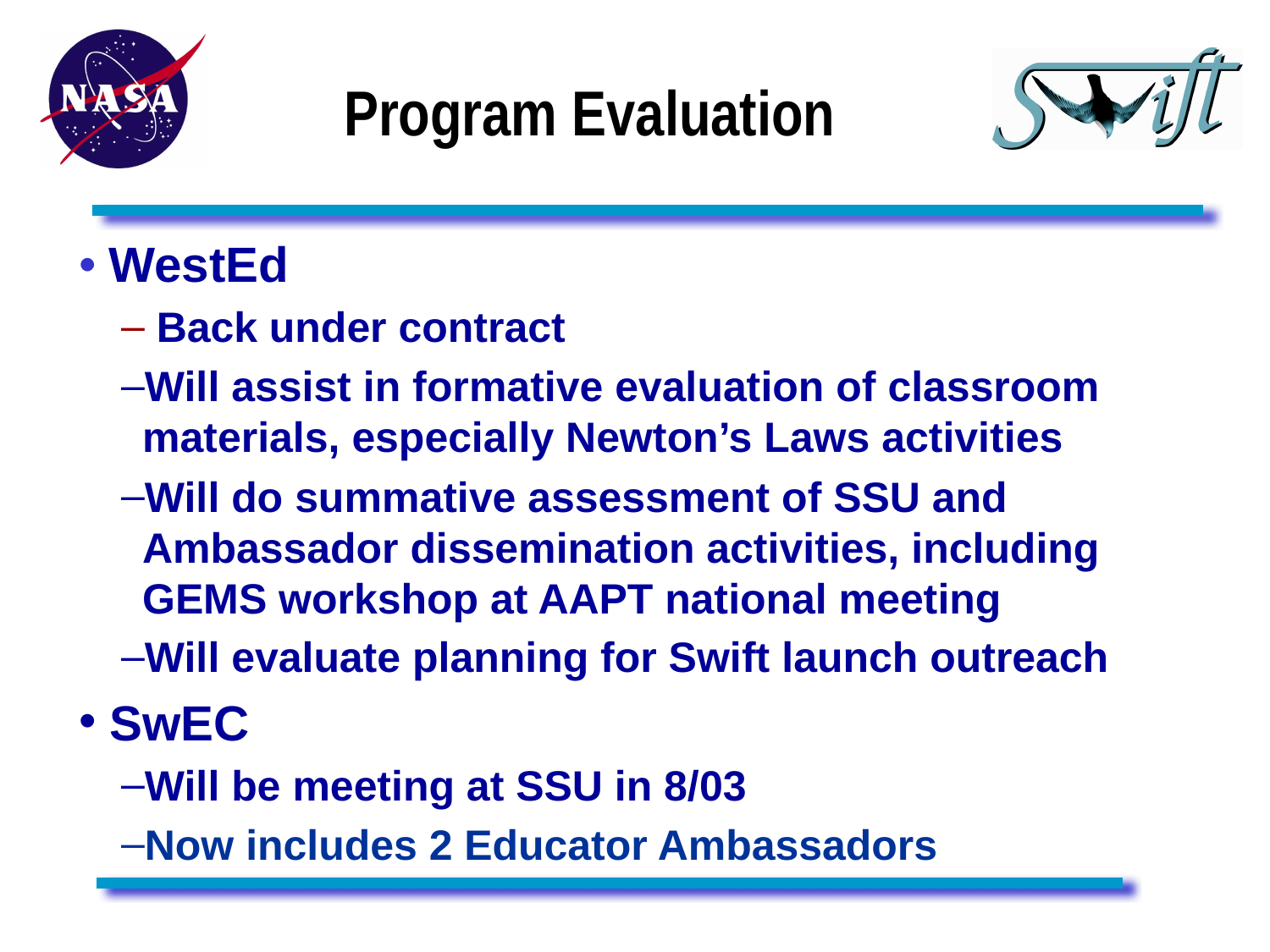

Program Evaluation
 WestEd
 Back under contract
Will assist in formative evaluation of classroom materials, especially Newton’s Laws activities
Will do summative assessment of SSU and Ambassador dissemination activities, including GEMS workshop at AAPT national meeting
Will evaluate planning for Swift launch outreach
 SwEC
Will be meeting at SSU in 8/03
Now includes 2 Educator Ambassadors